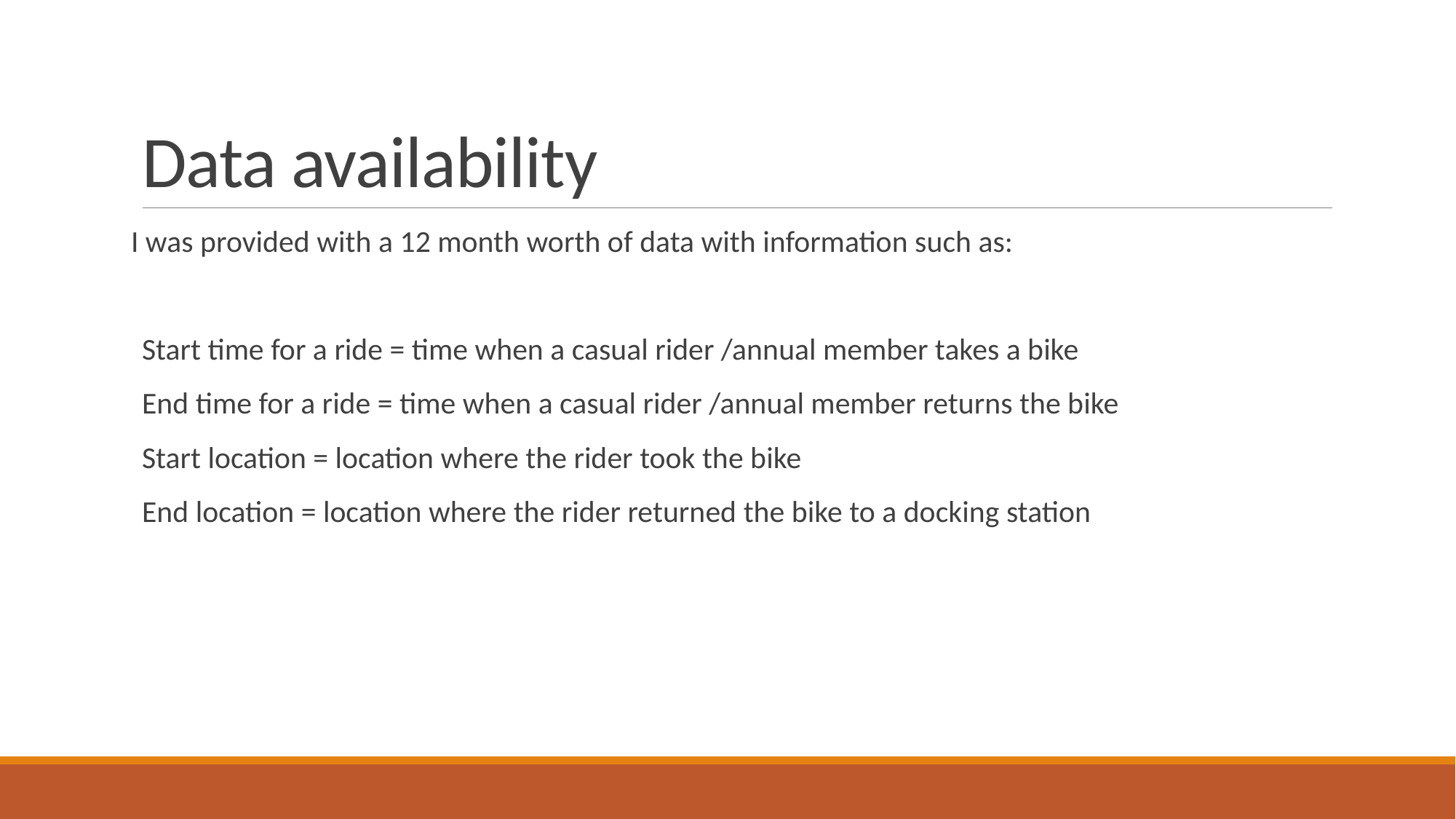

# Data availability
I was provided with a 12 month worth of data with information such as:

Start time for a ride = time when a casual rider /annual member takes a bike
End time for a ride = time when a casual rider /annual member returns the bike
Start location = location where the rider took the bike
End location = location where the rider returned the bike to a docking station